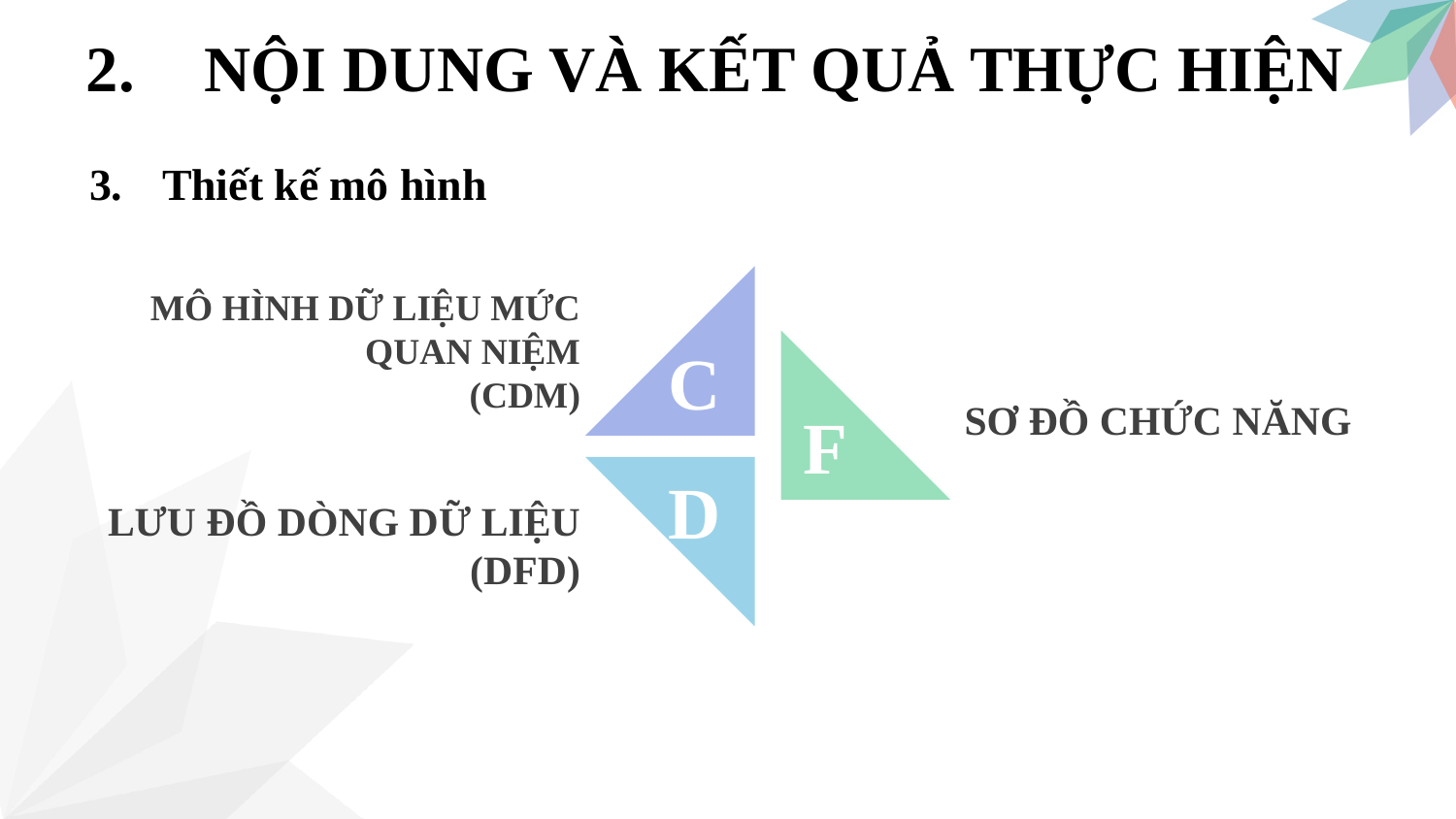

NỘI DUNG VÀ KẾT QUẢ THỰC HIỆN
Thiết kế mô hình

MÔ HÌNH DỮ LIỆU MỨC QUAN NIỆM
(CDM)
C

SƠ ĐỒ CHỨC NĂNG
F
D
LƯU ĐỒ DÒNG DỮ LIỆU (DFD)